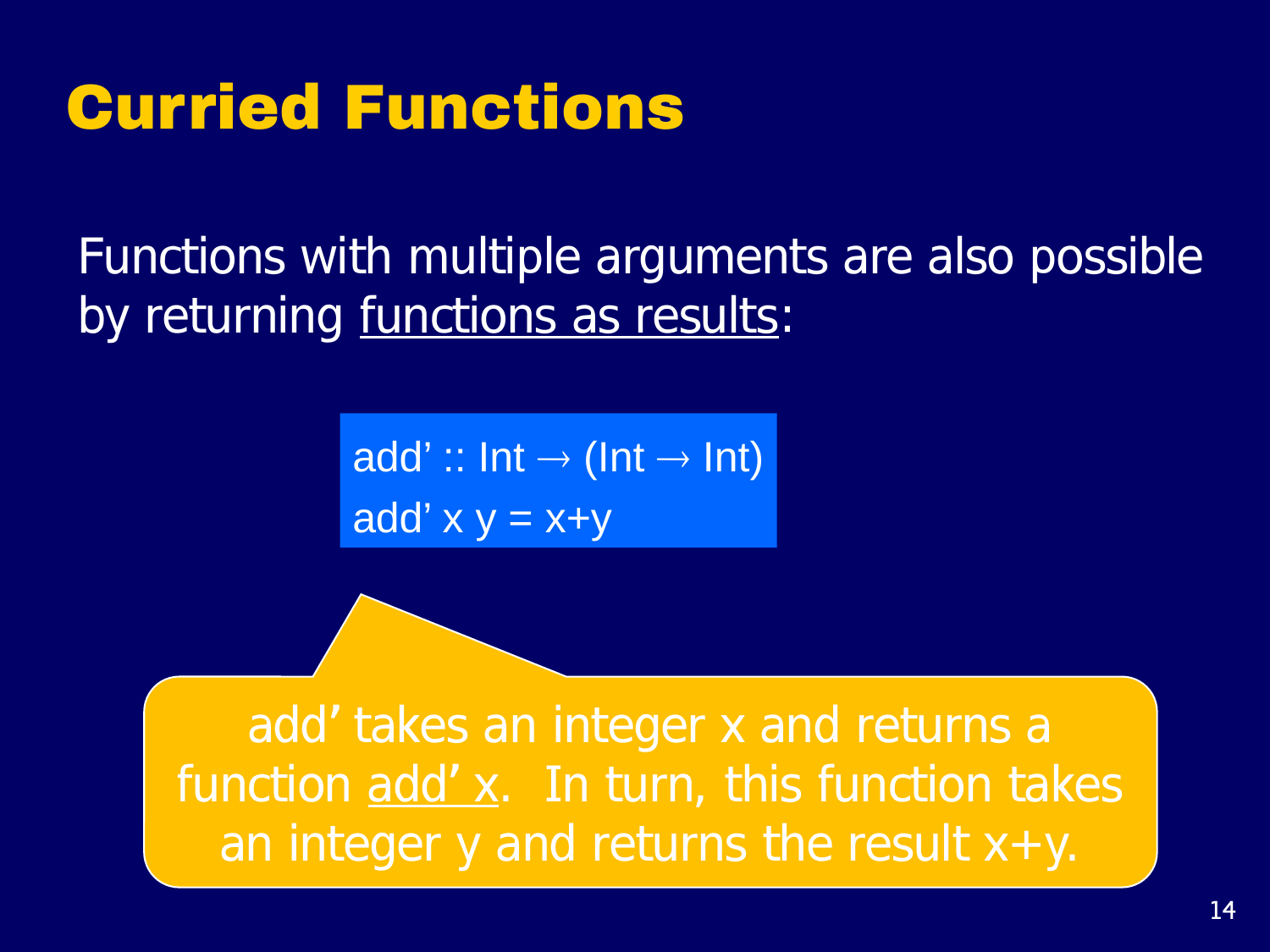

# Curried Functions
Functions with multiple arguments are also possible by returning functions as results:
add’ :: Int → (Int → Int)
add’ x y = x+y
add’ takes an integer x and returns a function add’ x.  In turn, this function takes an integer y and returns the result x+y.
14